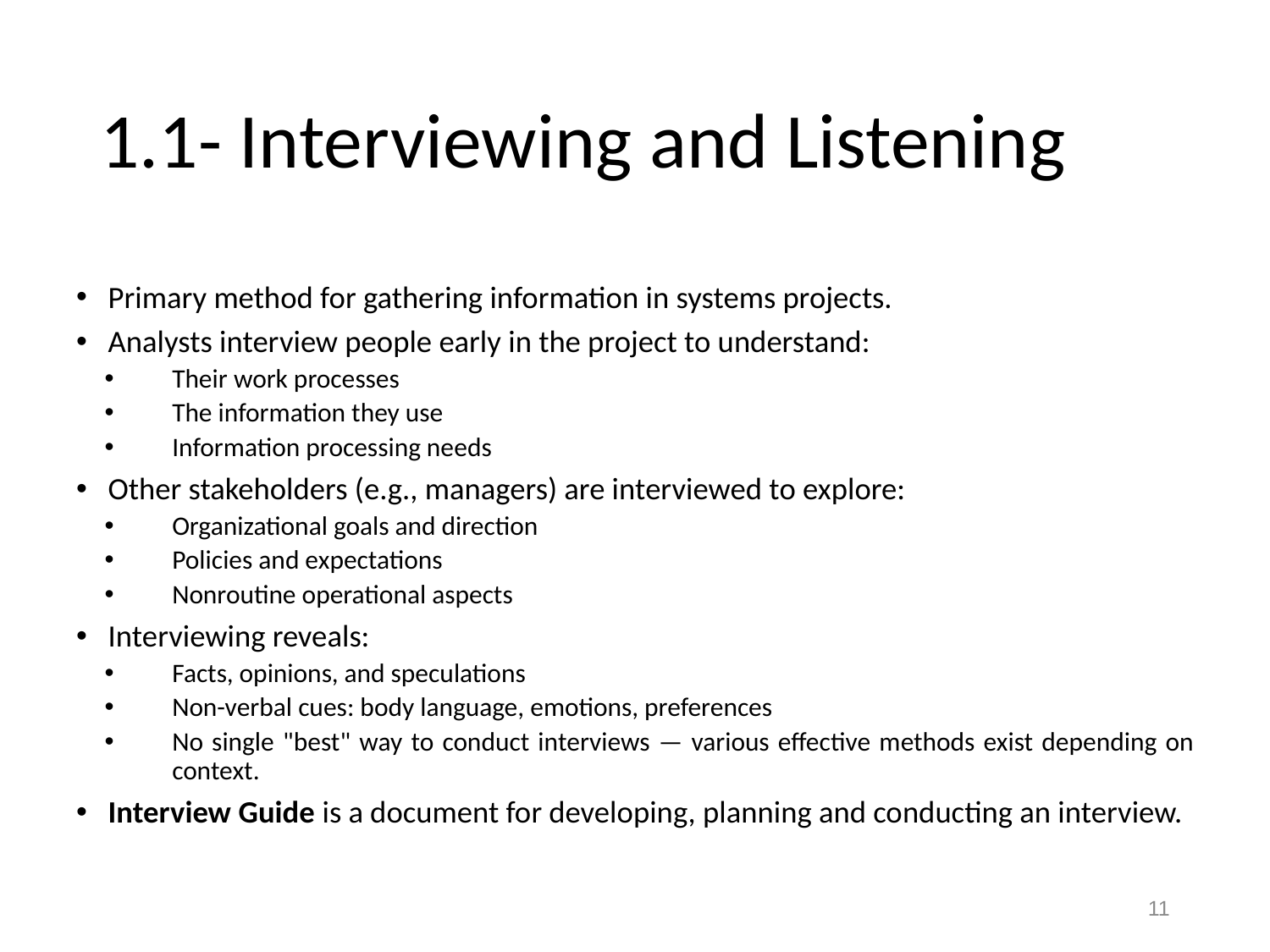

# 1.1- Interviewing and Listening
Primary method for gathering information in systems projects.
Analysts interview people early in the project to understand:
Their work processes
The information they use
Information processing needs
Other stakeholders (e.g., managers) are interviewed to explore:
Organizational goals and direction
Policies and expectations
Nonroutine operational aspects
Interviewing reveals:
Facts, opinions, and speculations
Non-verbal cues: body language, emotions, preferences
No single "best" way to conduct interviews — various effective methods exist depending on context.
Interview Guide is a document for developing, planning and conducting an interview.

11